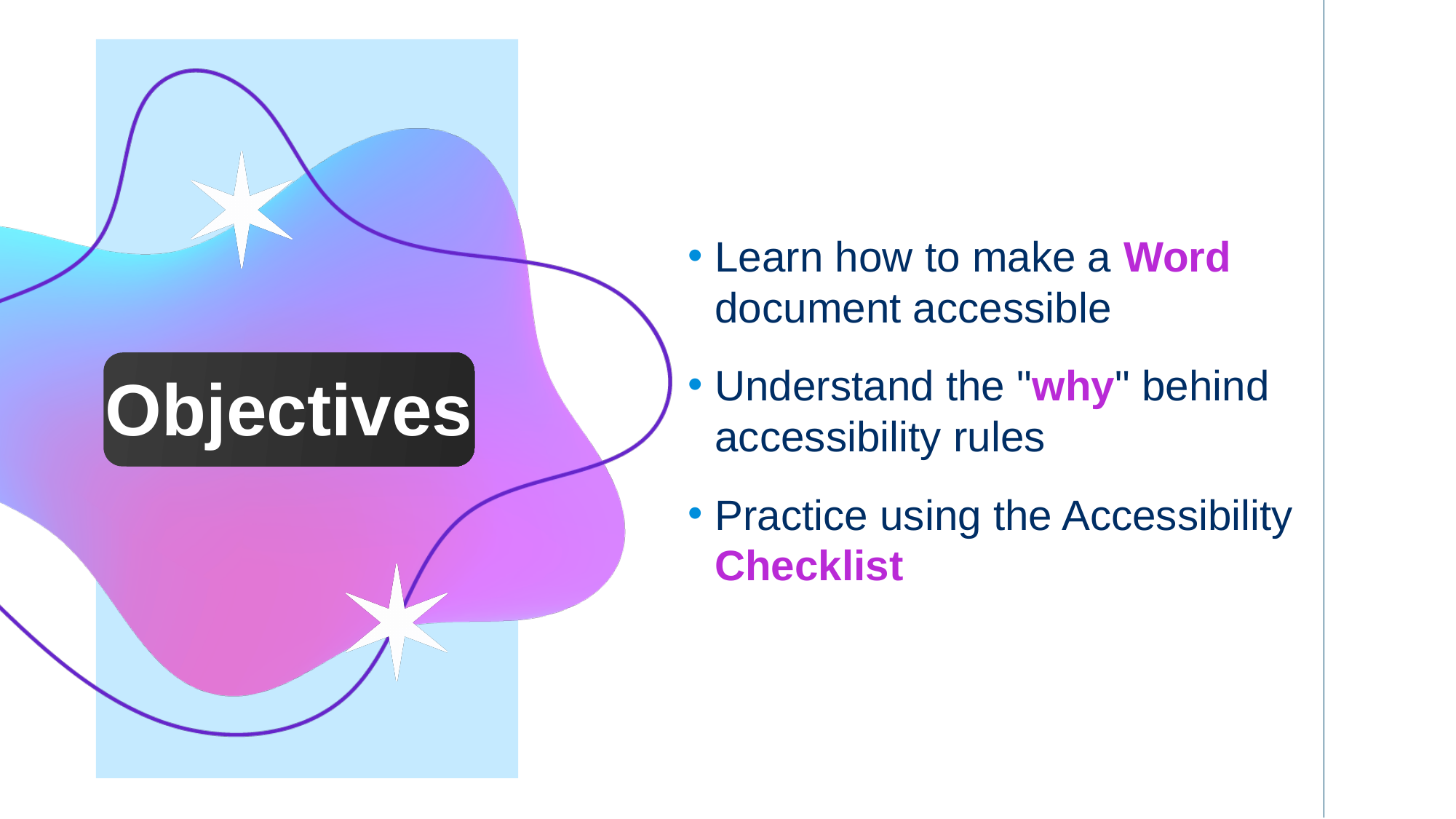

Learn how to make a Word document accessible
Understand the "why" behind accessibility rules
Practice using the Accessibility Checklist
# Objectives